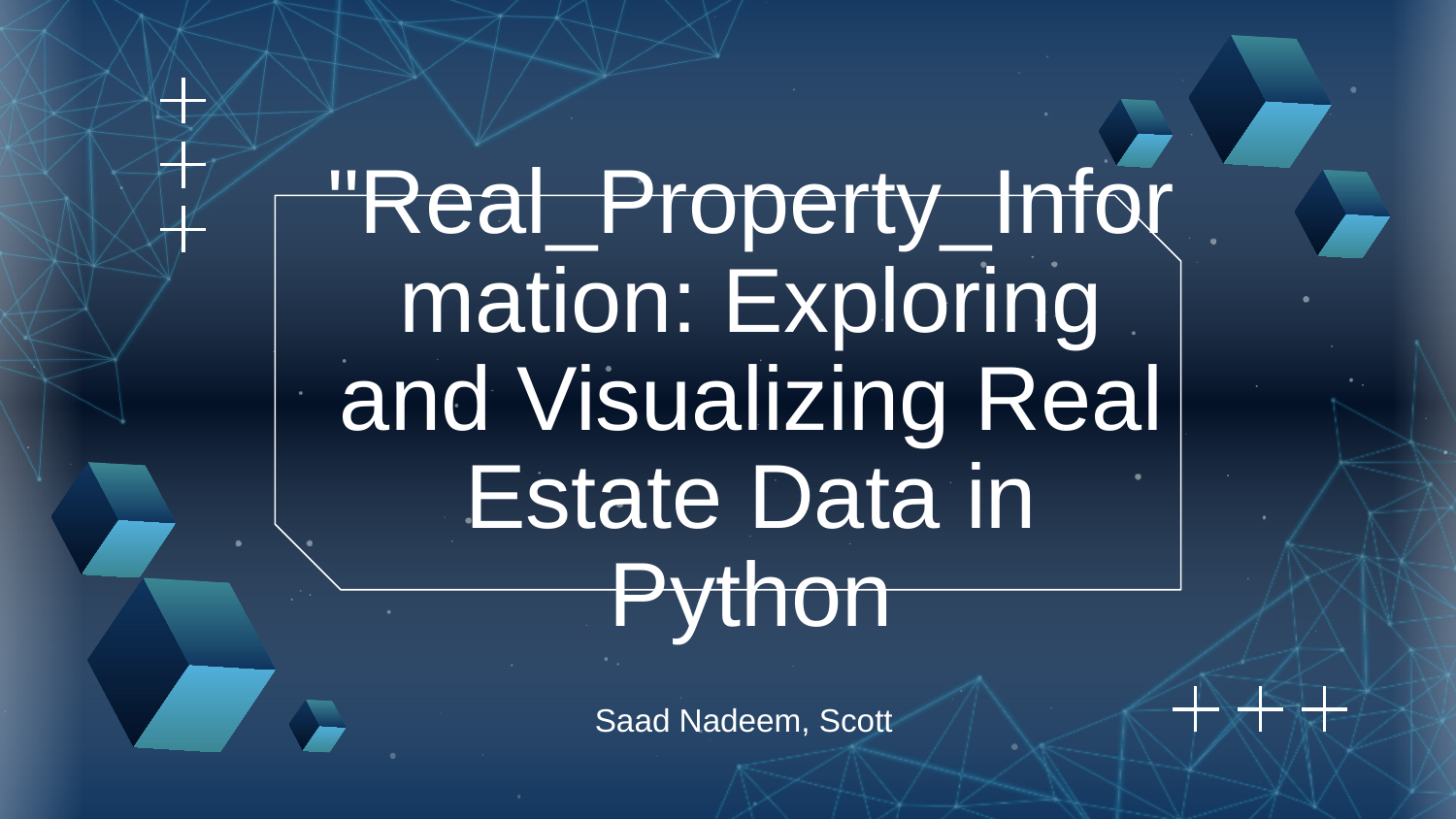

# "Real_Property_Information: Exploring and Visualizing Real Estate Data in Python

Saad Nadeem, Scott